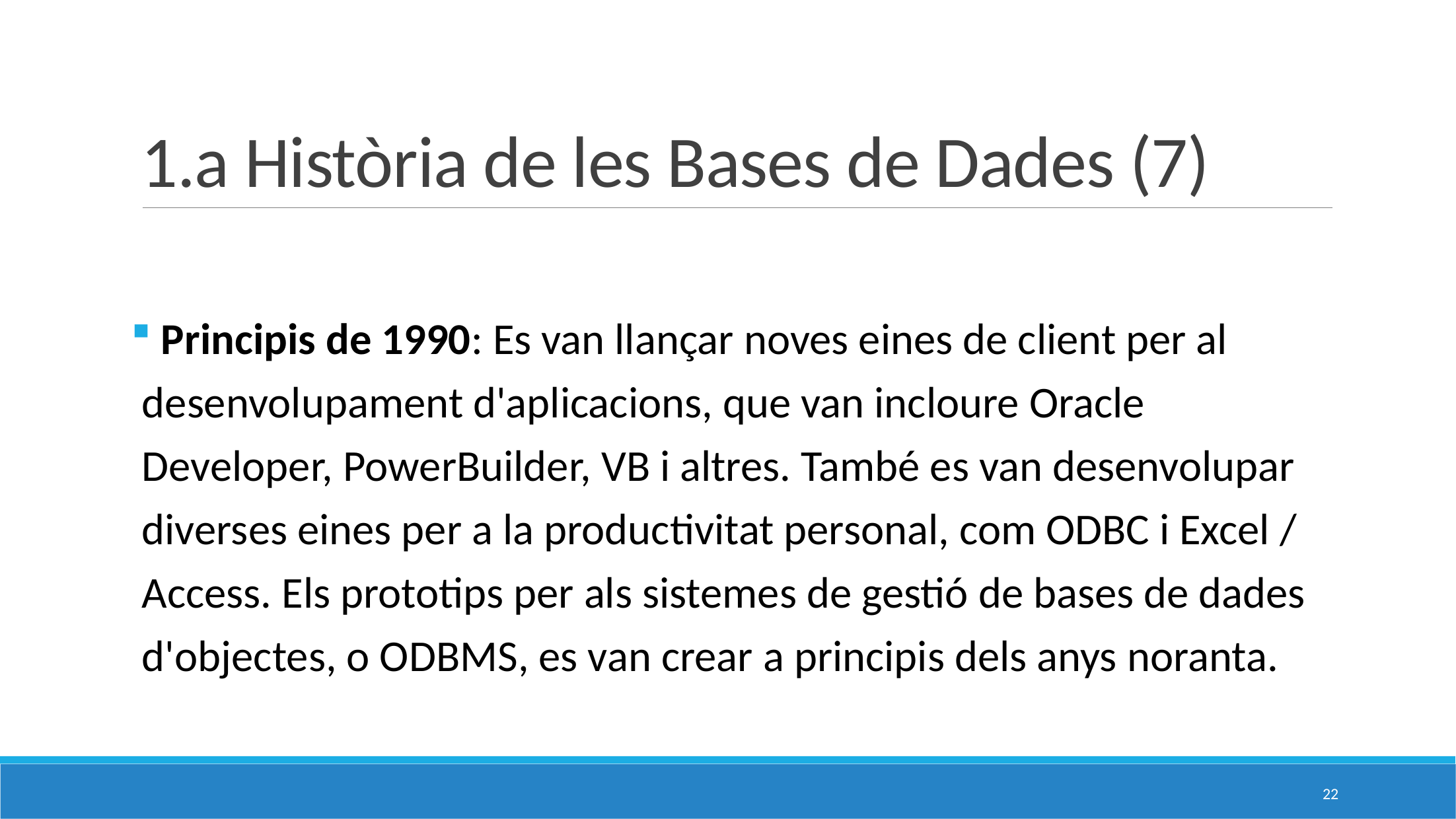

# 1.a Història de les Bases de Dades (7)

 Principis de 1990: Es van llançar noves eines de client per al  desenvolupament d'aplicacions, que van incloure Oracle Developer, PowerBuilder, VB i altres. També es van desenvolupar  diverses eines per a la productivitat personal, com ODBC i Excel / Access. Els prototips per als sistemes de gestió de bases de dades d'objectes, o ODBMS, es van crear a principis dels anys noranta.

22